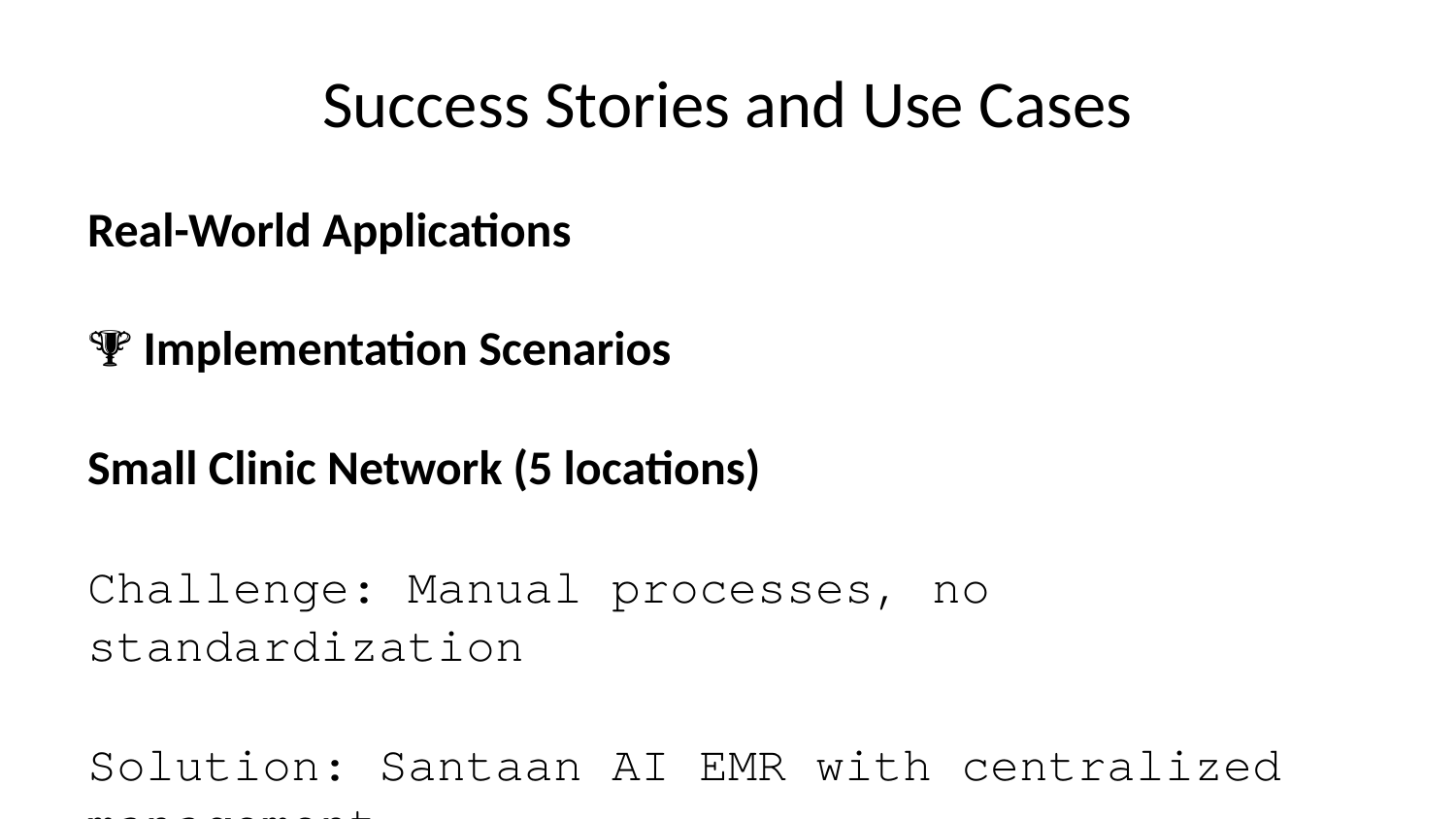

# Success Stories and Use Cases
Real-World Applications
🏆 Implementation Scenarios
Small Clinic Network (5 locations)
Challenge: Manual processes, no standardization
Solution: Santaan AI EMR with centralized management
Results:
├── 40% efficiency improvement
├── 100% compliance achievement
├── 25% success rate increase
└── $50,000 annual savings
Medium Clinic Chain (20 locations)
Challenge: Fragmented systems, poor analytics
Solution: Unified platform with AI recommendations
Results:
├── 30% cost reduction
├── 50% faster reporting
├── 35% improvement in patient satisfaction
└── Seamless multi-clinic operations
Large Healthcare Network (50+ locations)
Challenge: Scalability issues, system downtime
Solution: Enterprise deployment with health monitoring
Results:
├── Zero downtime achievement
├── Unlimited scalability
├── 60% reduction in IT overhead
└── Global standardization
📊 Key Success Metrics
System Uptime: 99.9% availability
User Adoption: 100% staff engagement
Training Success: 95% first-time certification
Customer Satisfaction: 4.8/5 rating